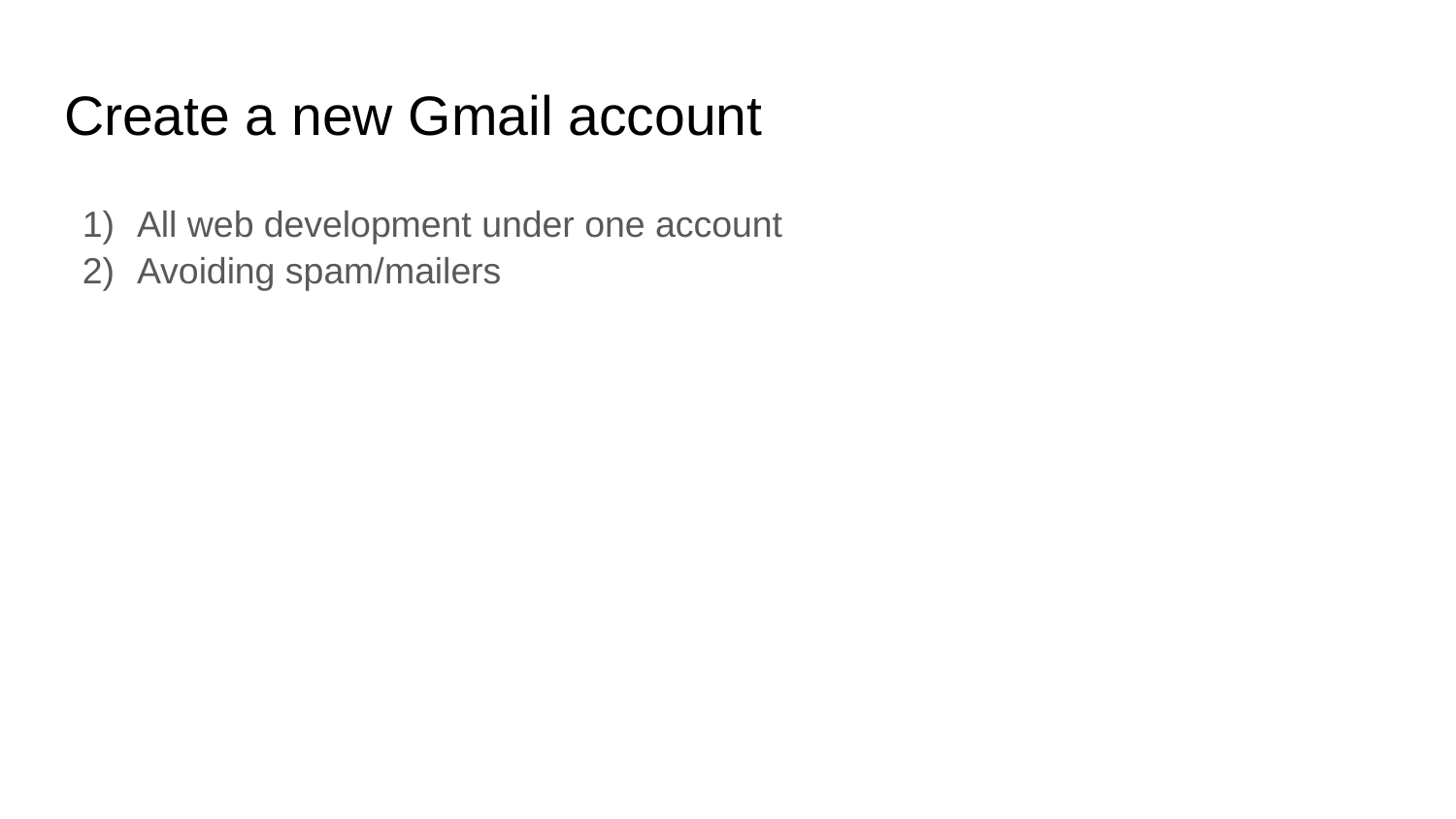

# Create a new Gmail account
All web development under one account
Avoiding spam/mailers